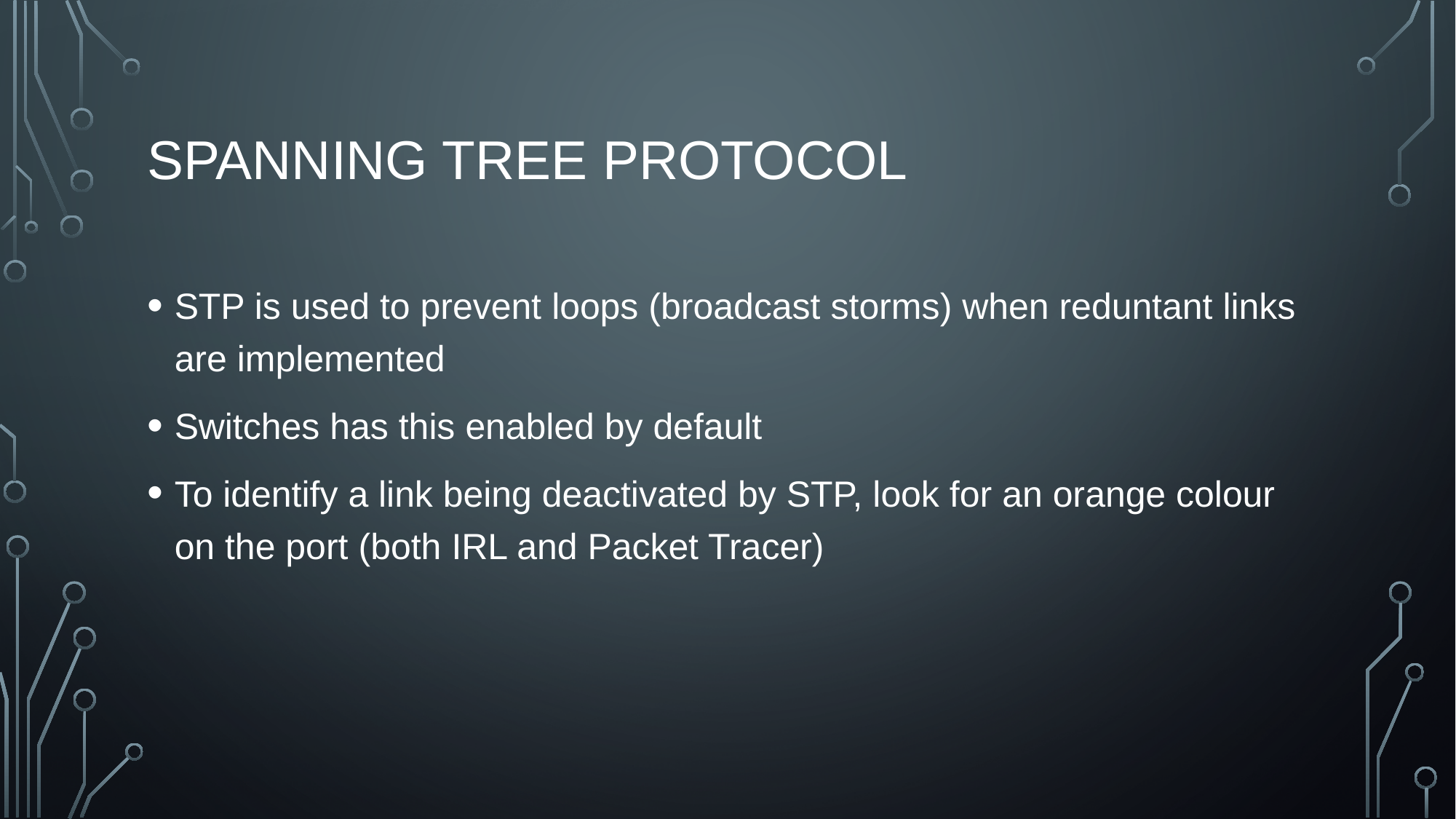

# Spanning tree protocol
STP is used to prevent loops (broadcast storms) when reduntant links are implemented
Switches has this enabled by default
To identify a link being deactivated by STP, look for an orange colour on the port (both IRL and Packet Tracer)